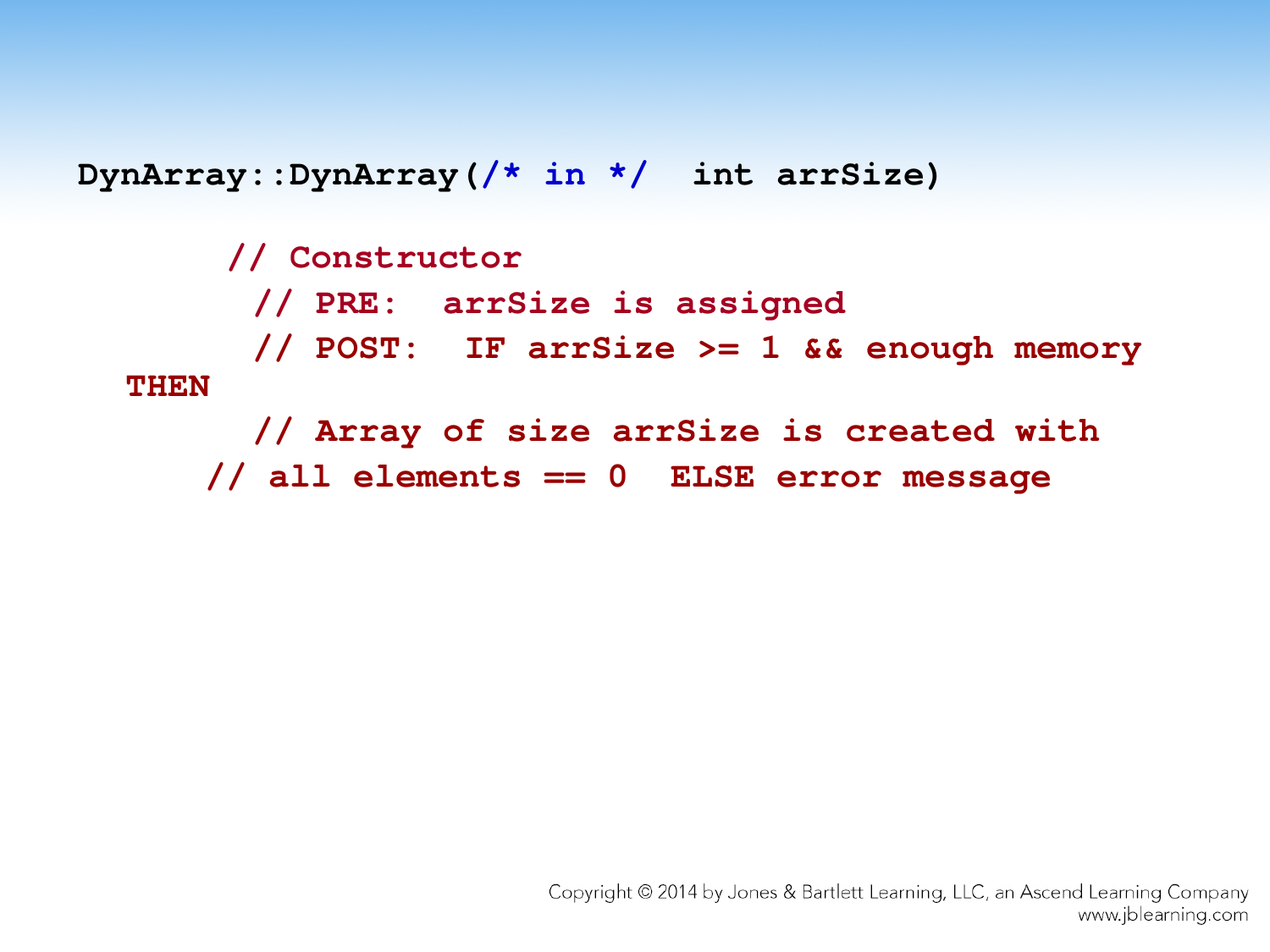

DynArray::DynArray(/* in */  int arrSize)
       // Constructor
		// PRE:  arrSize is assigned
		// POST:  IF arrSize >= 1 && enough memory THEN
		// Array of size arrSize is created with
      // all elements == 0  ELSE error message